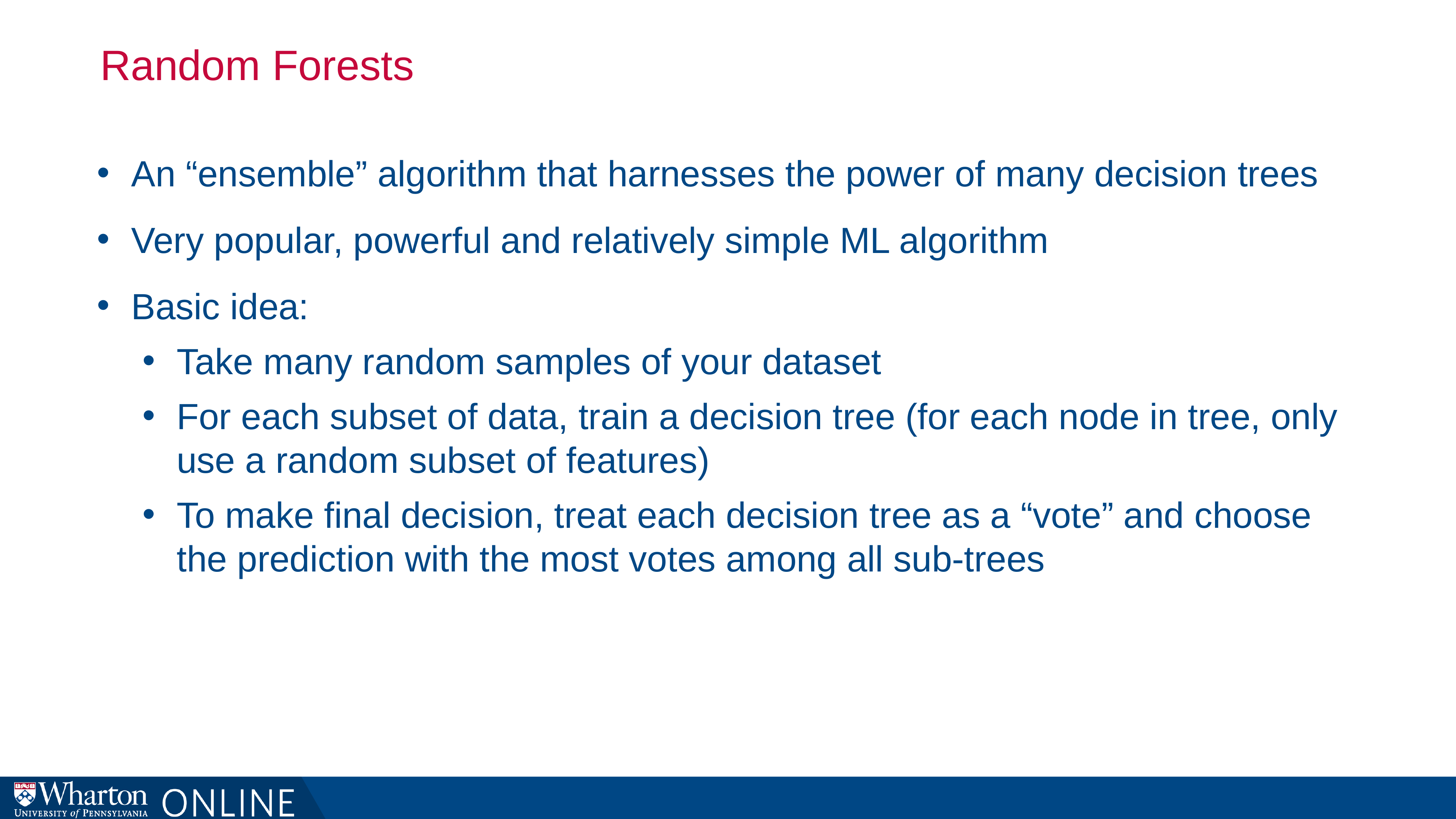

# Random Forests
An “ensemble” algorithm that harnesses the power of many decision trees
Very popular, powerful and relatively simple ML algorithm
Basic idea:
Take many random samples of your dataset
For each subset of data, train a decision tree (for each node in tree, only use a random subset of features)
To make final decision, treat each decision tree as a “vote” and choose the prediction with the most votes among all sub-trees